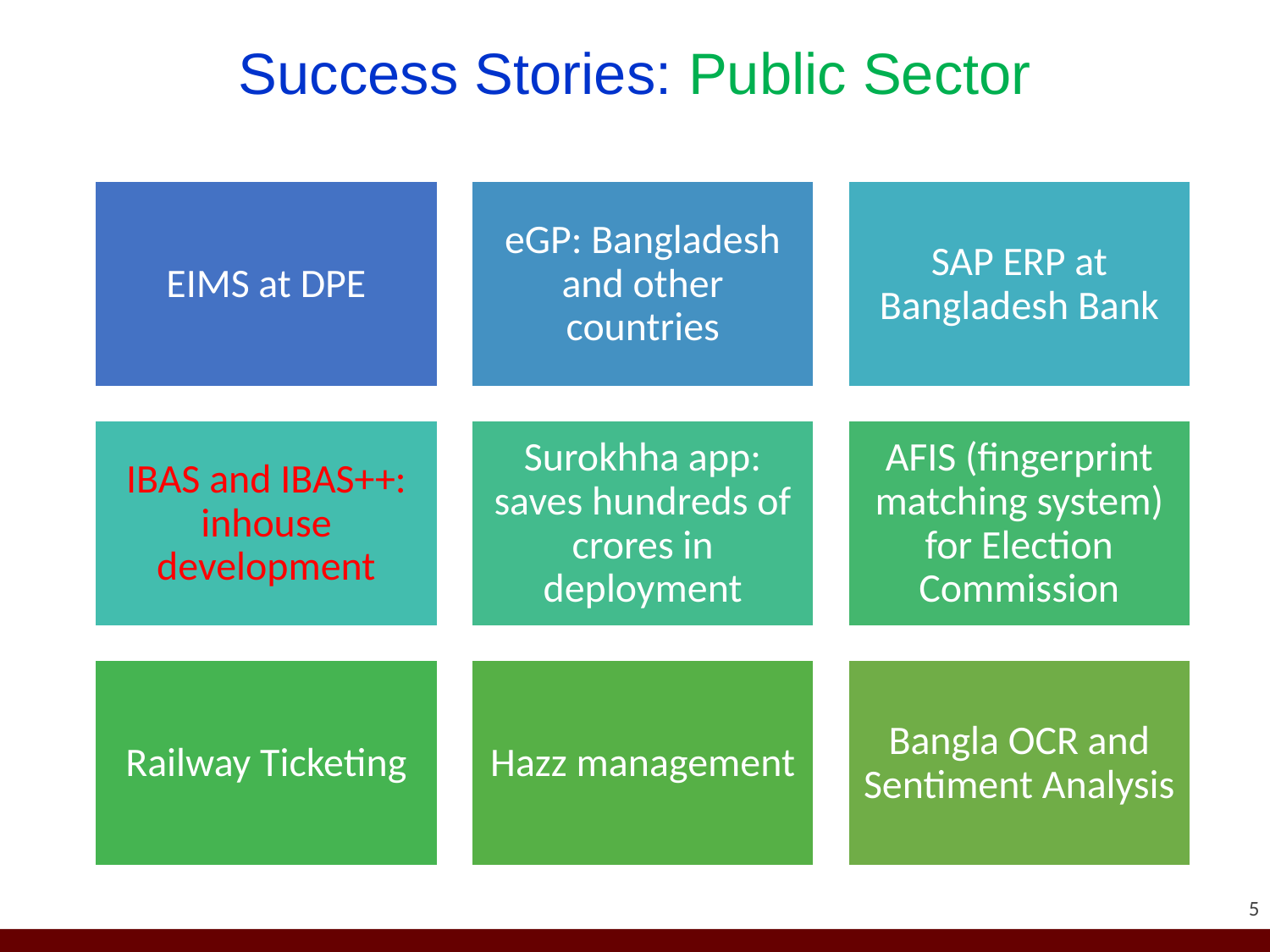

# Success Stories: Public Sector

EIMS at DPE
eGP: Bangladesh and other countries
SAP ERP at Bangladesh Bank
IBAS and IBAS++: inhouse development
Surokhha app: saves hundreds of crores in deployment
AFIS (fingerprint matching system) for Election Commission
Railway Ticketing
Hazz management
Bangla OCR and Sentiment Analysis